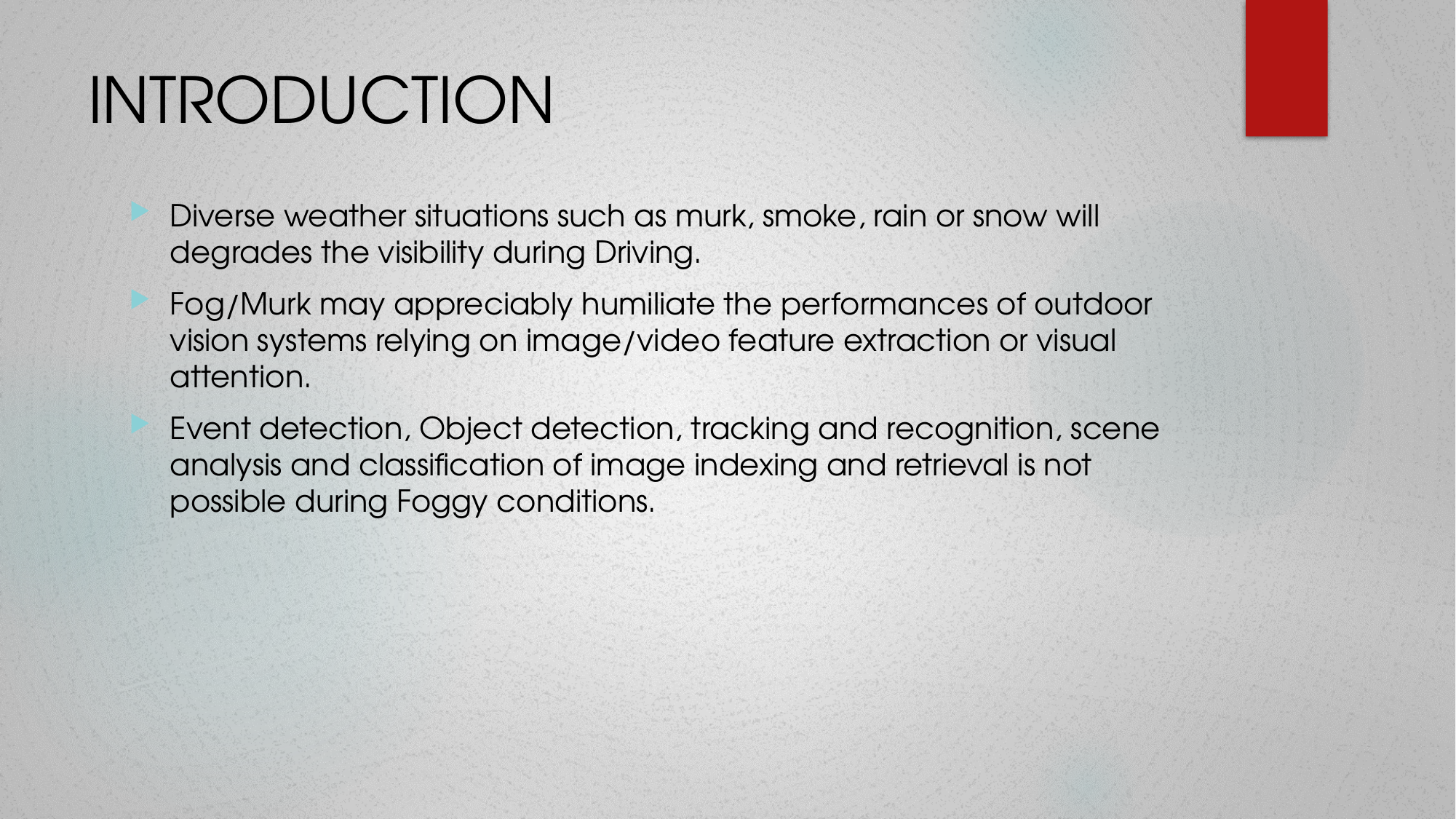

# INTRODUCTION
Diverse weather situations such as murk, smoke, rain or snow will degrades the visibility during Driving.
Fog/Murk may appreciably humiliate the performances of outdoor vision systems relying on image/video feature extraction or visual attention.
Event detection, Object detection, tracking and recognition, scene analysis and classification of image indexing and retrieval is not possible during Foggy conditions.